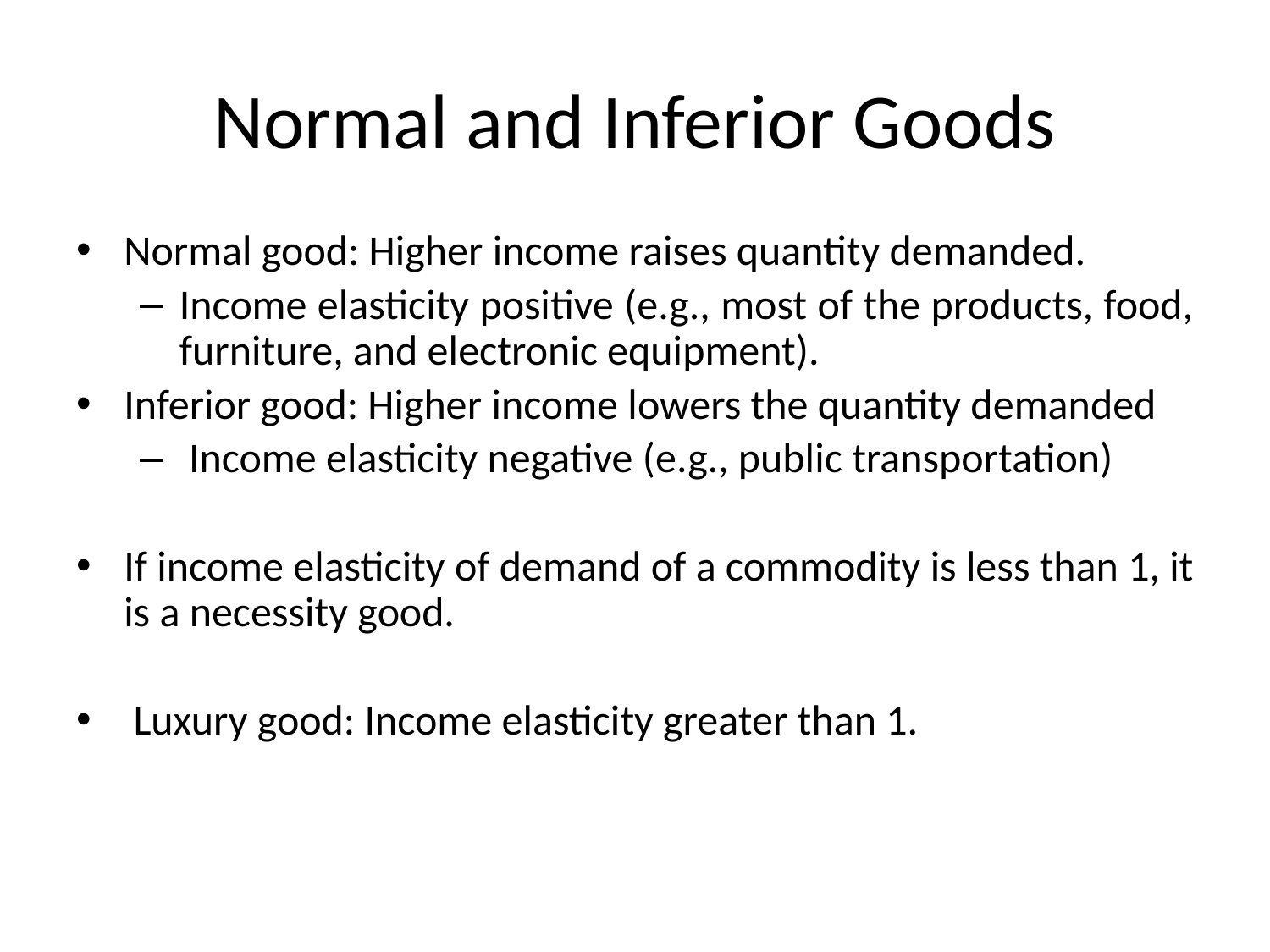

# Normal and Inferior Goods
Normal good: Higher income raises quantity demanded.
Income elasticity positive (e.g., most of the products, food, furniture, and electronic equipment).
Inferior good: Higher income lowers the quantity demanded
 Income elasticity negative (e.g., public transportation)

If income elasticity of demand of a commodity is less than 1, it is a necessity good.

 Luxury good: Income elasticity greater than 1.